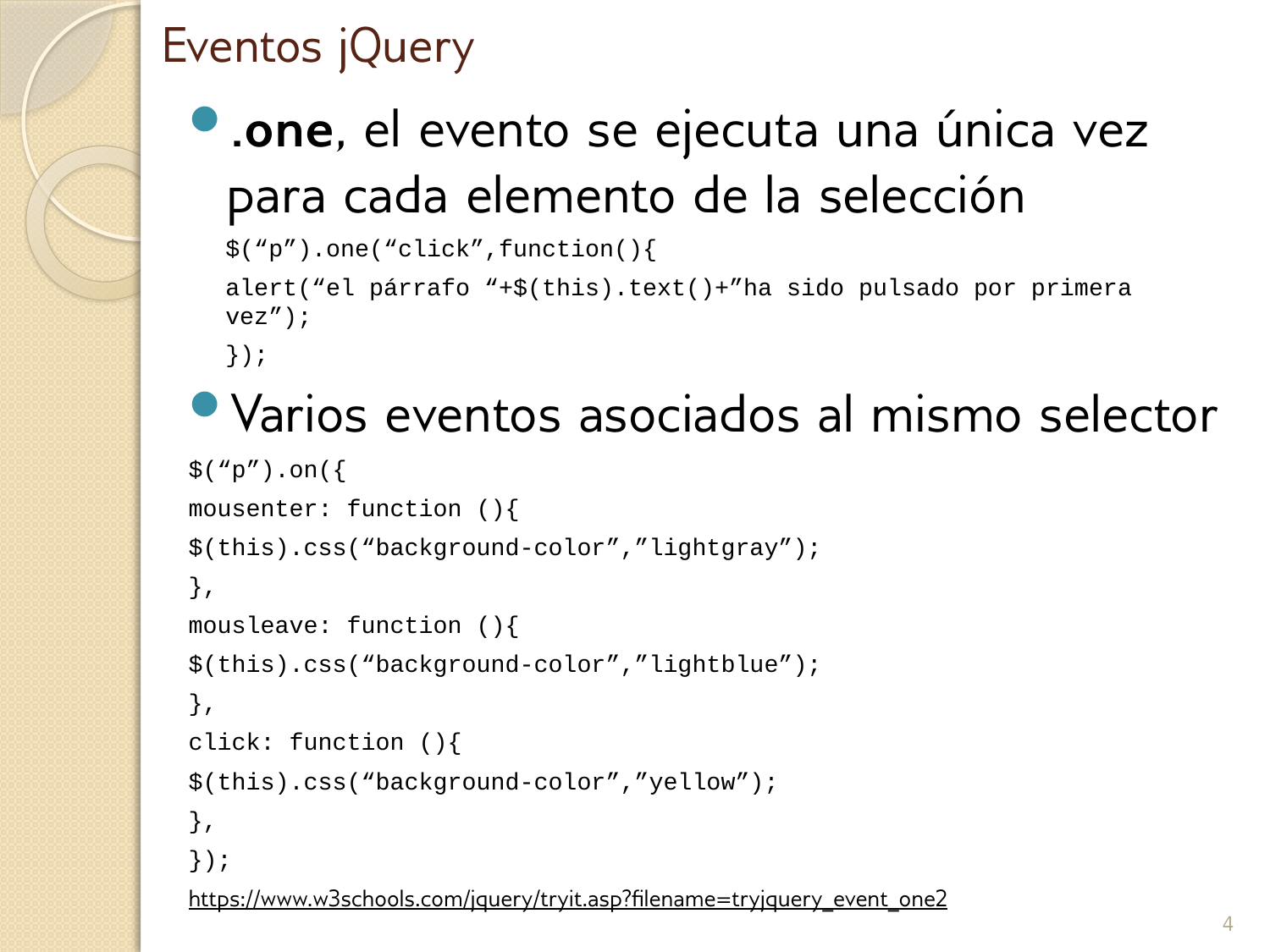

Eventos jQuery
.one, el evento se ejecuta una única vez para cada elemento de la selección
$(“p”).one(“click”,function(){
alert(“el párrafo “+$(this).text()+”ha sido pulsado por primera vez”);
});
Varios eventos asociados al mismo selector
$(“p”).on({
	mousenter: function (){
		$(this).css(“background-color”,”lightgray”);
	},
	mousleave: function (){
		$(this).css(“background-color”,”lightblue”);
	},
	click: function (){
		$(this).css(“background-color”,”yellow”);
	},
});
https://www.w3schools.com/jquery/tryit.asp?filename=tryjquery_event_one2

4